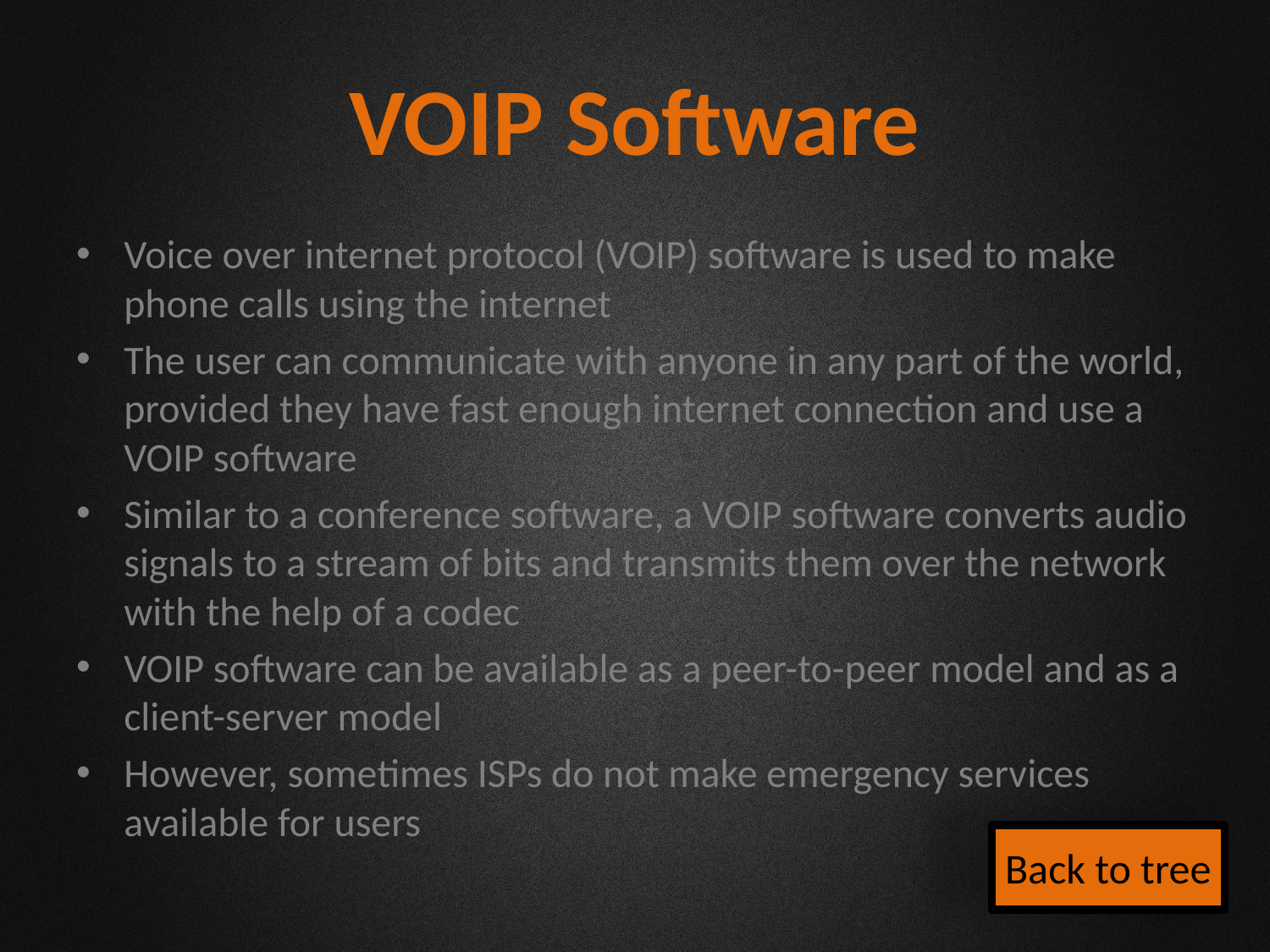

# VOIP Software
Voice over internet protocol (VOIP) software is used to make phone calls using the internet
The user can communicate with anyone in any part of the world, provided they have fast enough internet connection and use a VOIP software
Similar to a conference software, a VOIP software converts audio signals to a stream of bits and transmits them over the network with the help of a codec
VOIP software can be available as a peer-to-peer model and as a client-server model
However, sometimes ISPs do not make emergency services available for users
Back to tree